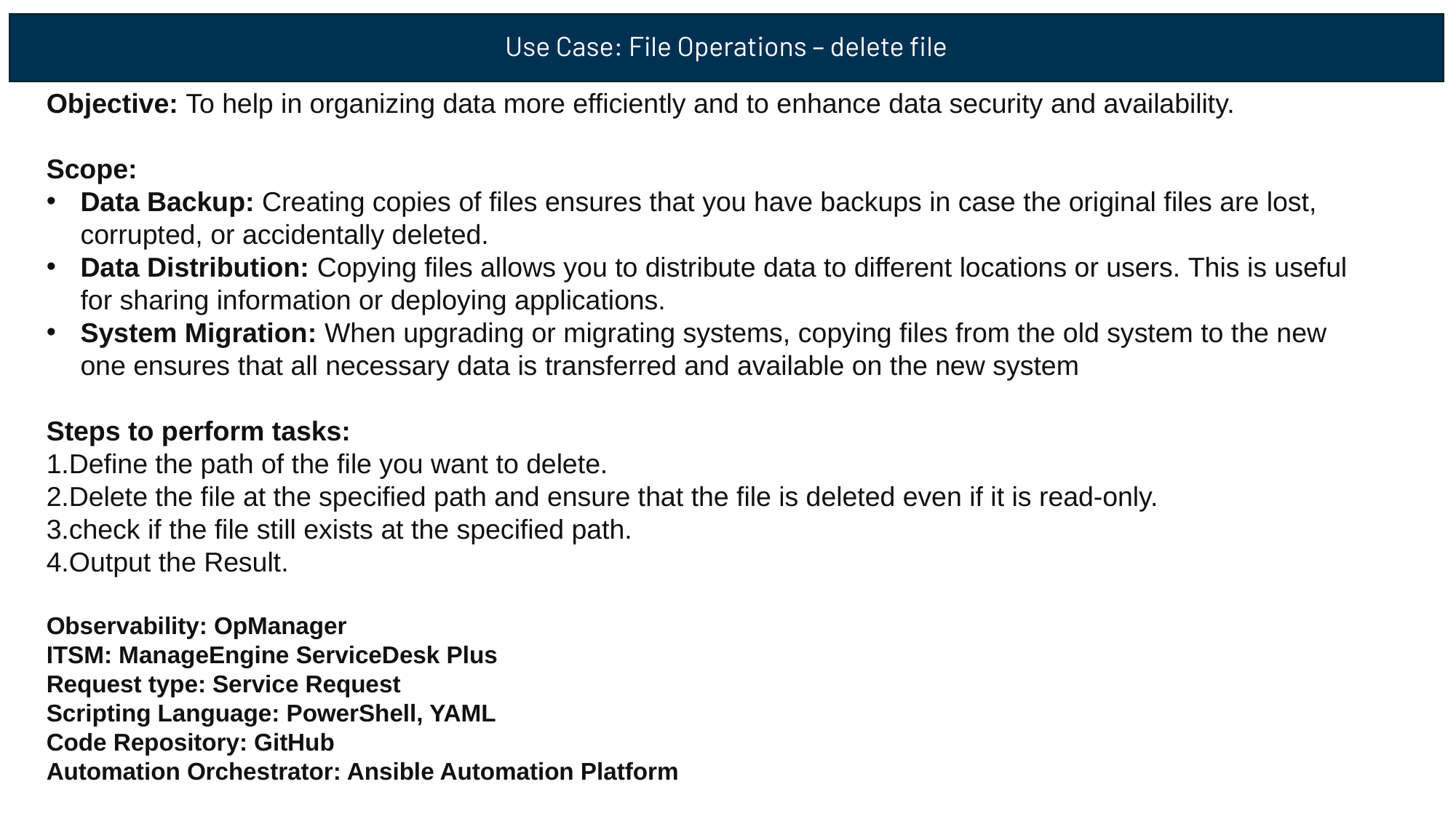

# Use Case: File Operations – delete file
Objective: To help in organizing data more efficiently and to enhance data security and availability.

Scope:
Data Backup: Creating copies of files ensures that you have backups in case the original files are lost, corrupted, or accidentally deleted.
Data Distribution: Copying files allows you to distribute data to different locations or users. This is useful for sharing information or deploying applications.
System Migration: When upgrading or migrating systems, copying files from the old system to the new one ensures that all necessary data is transferred and available on the new system

Steps to perform tasks:
1.Define the path of the file you want to delete.
2.Delete the file at the specified path and ensure that the file is deleted even if it is read-only.
3.check if the file still exists at the specified path.
4.Output the Result.

Observability: OpManager
ITSM: ManageEngine ServiceDesk Plus
Request type: Service Request
Scripting Language: PowerShell, YAML
Code Repository: GitHub
Automation Orchestrator: Ansible Automation Platform